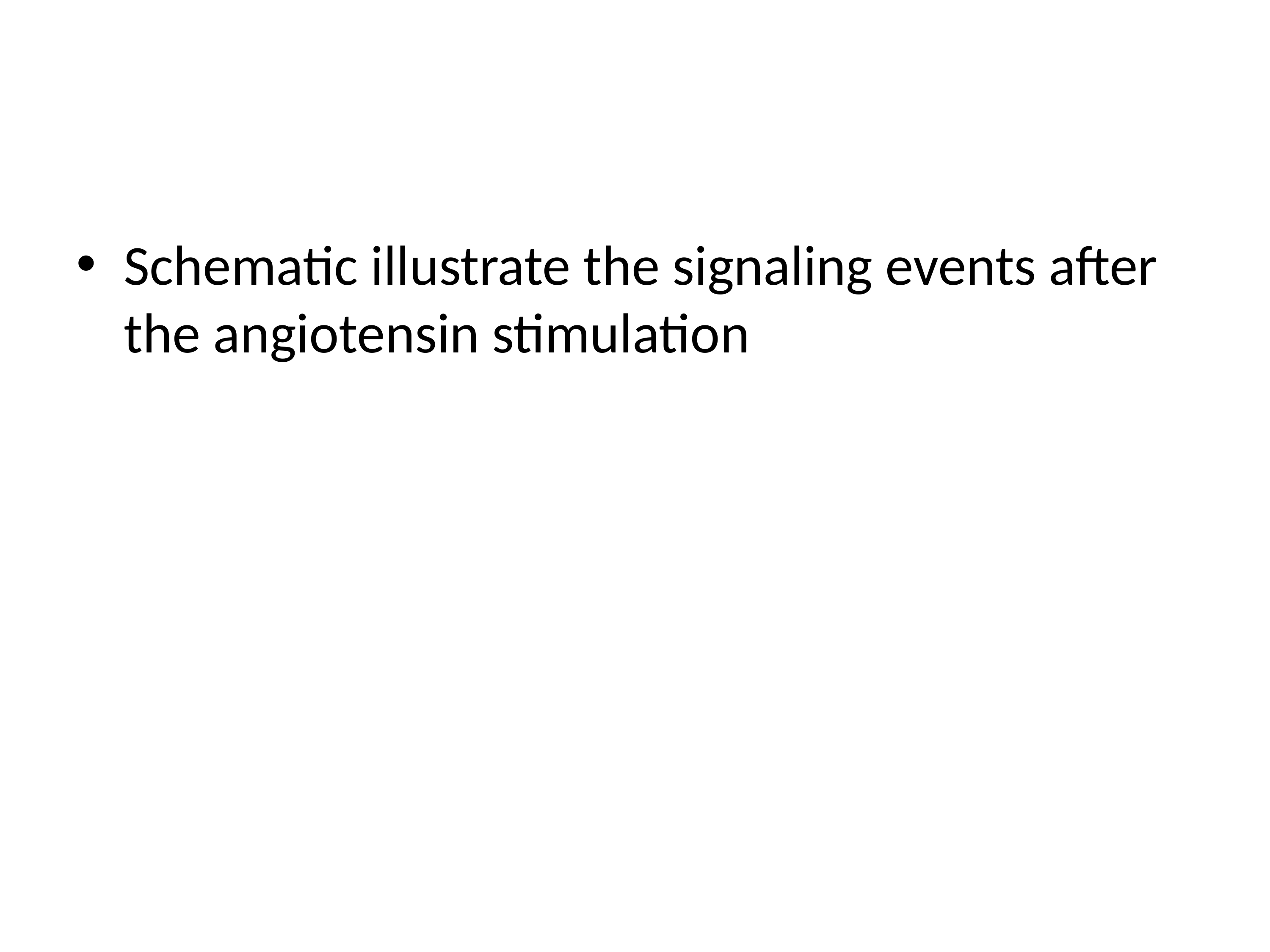

#
Schematic illustrate the signaling events after the angiotensin stimulation